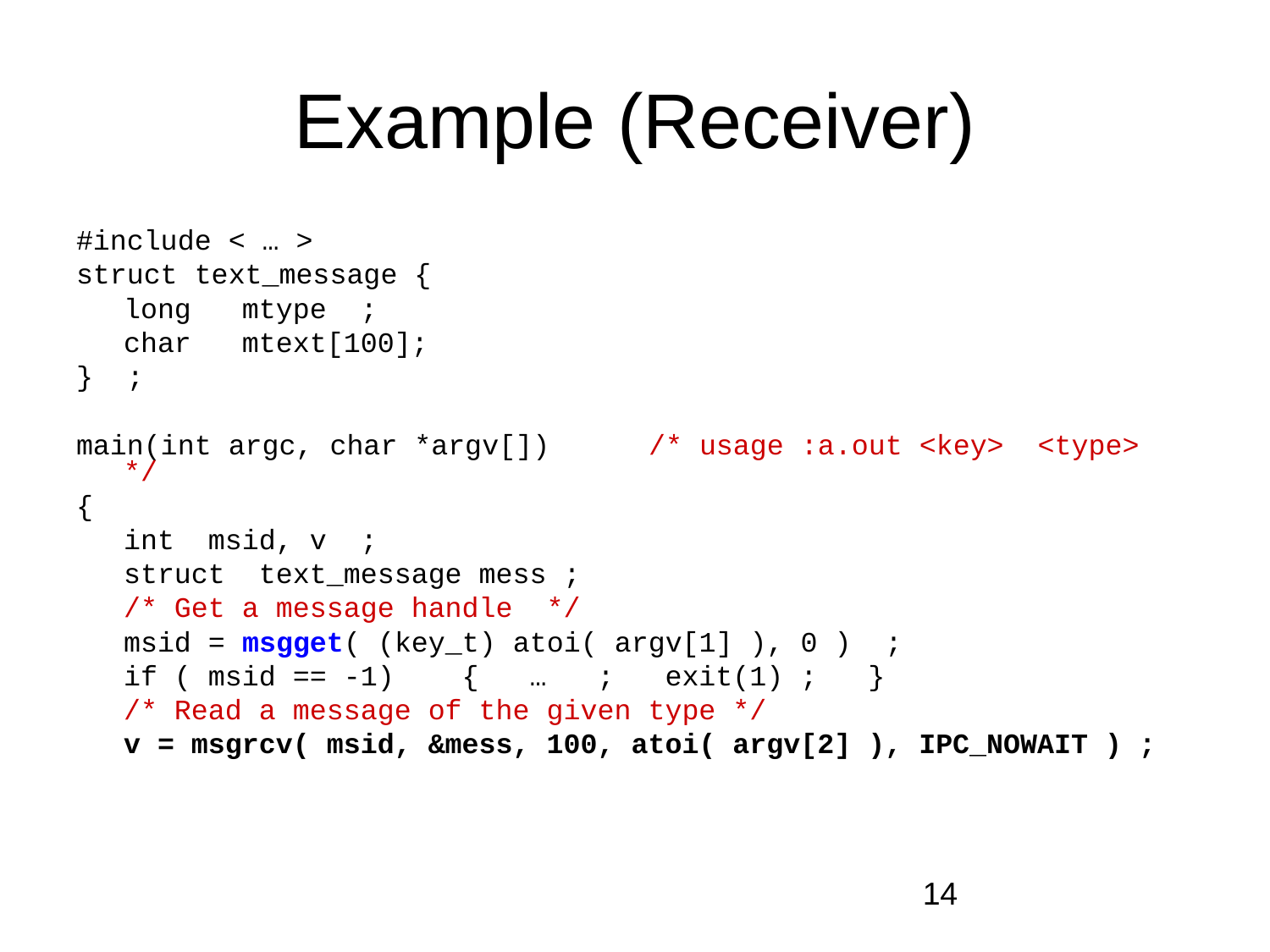

# Example (Receiver)
#include < … >
struct text_message {
	long   mtype  ;
	char   mtext[100];
}  ;

main(int argc, char *argv[])	 /* usage :a.out <key>  <type>   */
{
	int  msid, v  ;
 	struct  text_message mess ;
	/* Get a message handle  */
	msid = msgget( (key_t) atoi( argv[1] ), 0 )  ;
	if ( msid == -1)    {   …   ;   exit(1) ;   }
	/* Read a message of the given type */
	v = msgrcv( msid, &mess, 100, atoi( argv[2] ), IPC_NOWAIT ) ;
14